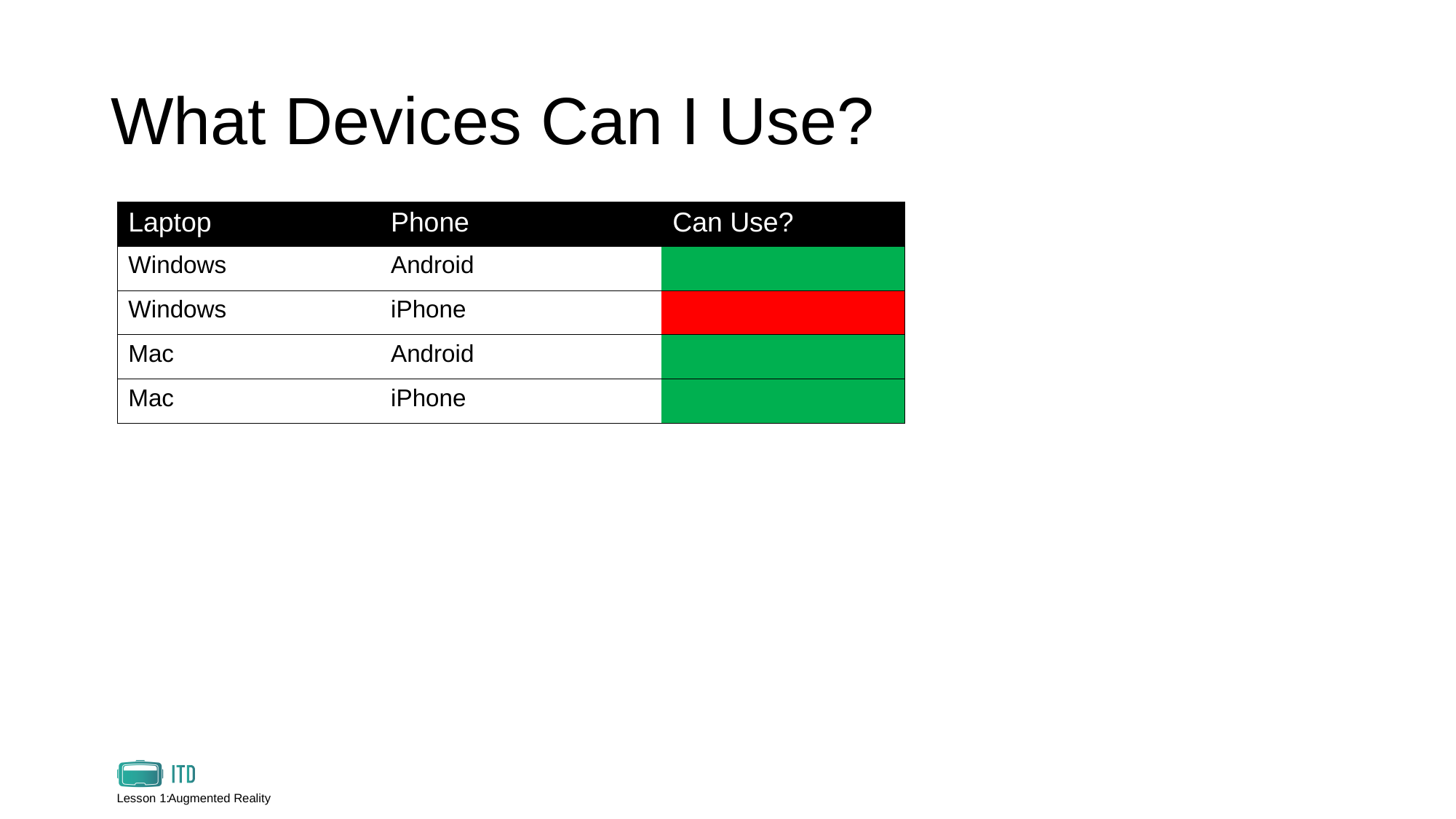

# What Devices Can I Use?
| Laptop | Phone | Can Use? |
| --- | --- | --- |
| Windows | Android |  |
| Windows | iPhone |  |
| Mac | Android |  |
| Mac | iPhone |  |